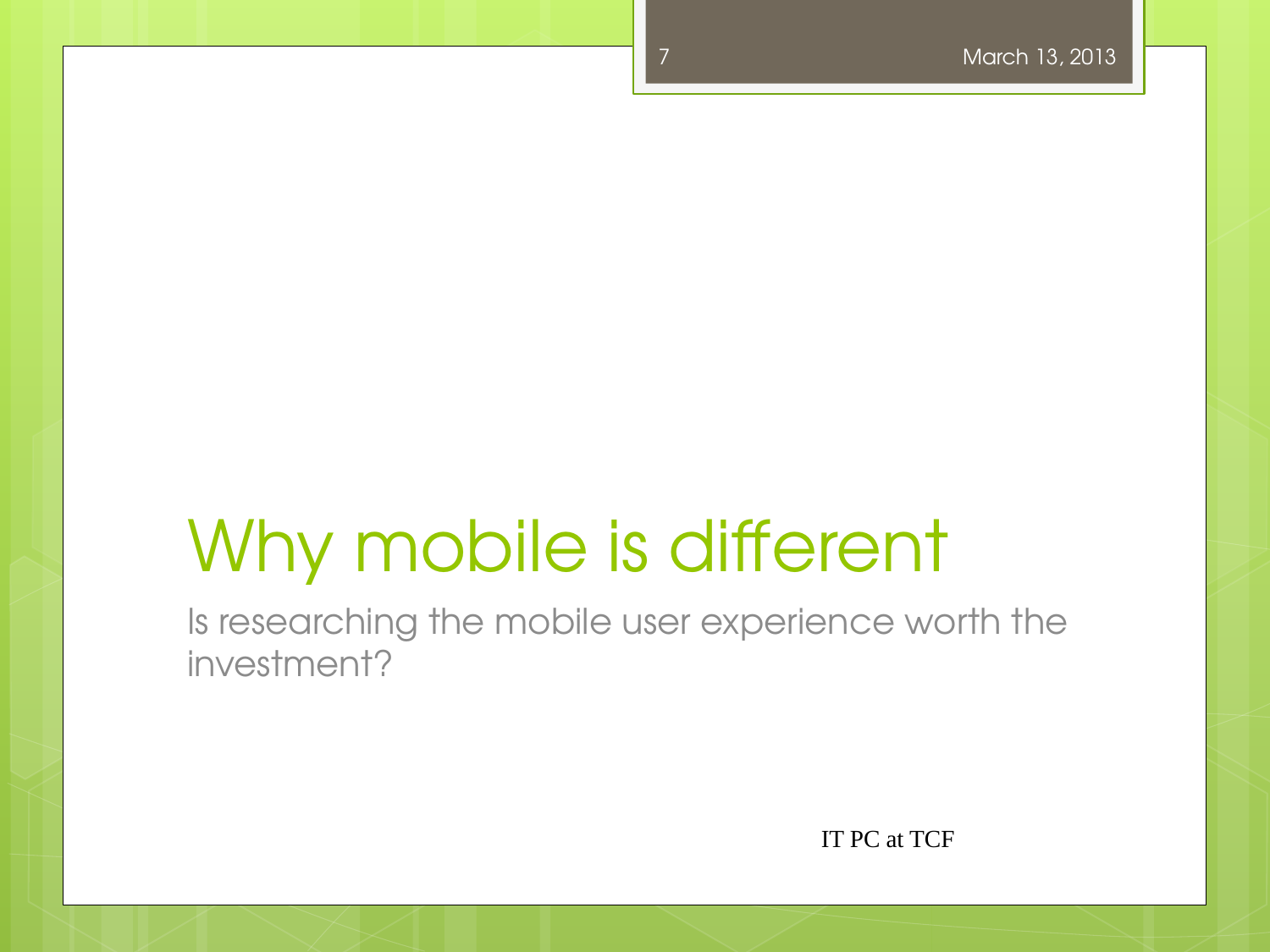

7
March 13, 2013
# Why mobile is different
Is researching the mobile user experience worth the investment?
IT PC at TCF